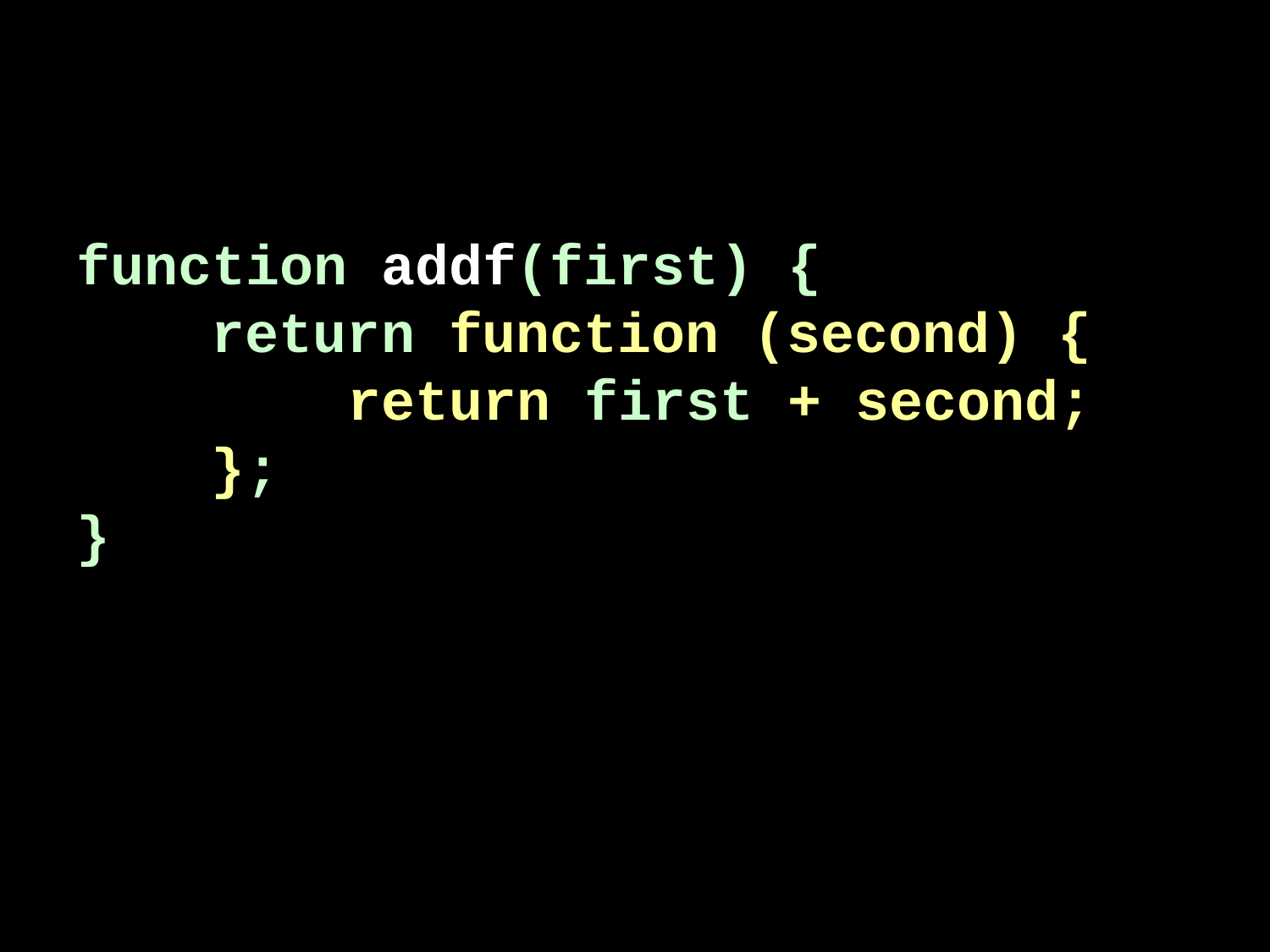

#
function addf(first) {
    return function (second) {
        return first + second;
    };
}